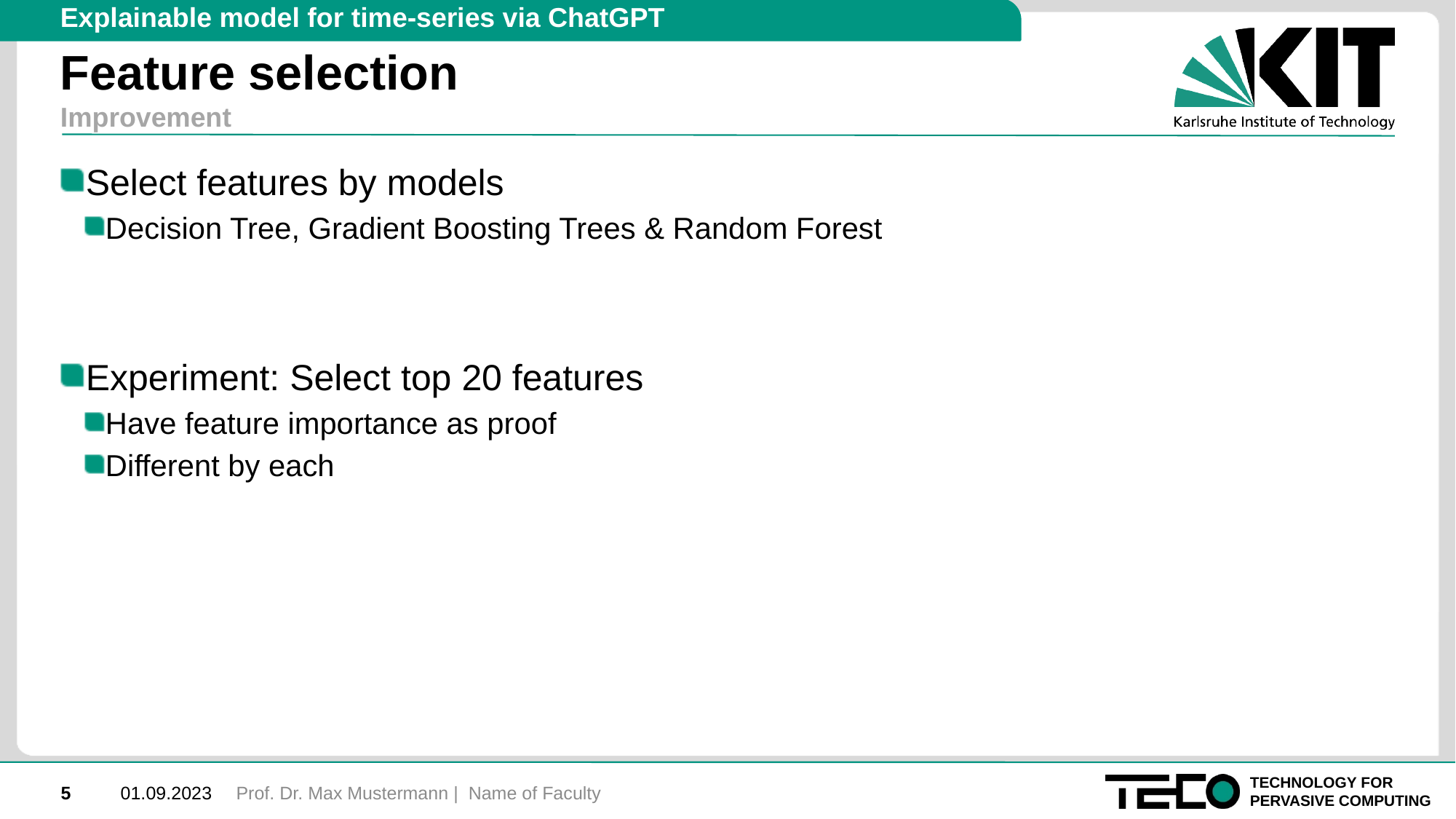

Explainable model for time-series via ChatGPT
# Feature selection
Improvement
Select features by models
Decision Tree, Gradient Boosting Trees & Random Forest

Experiment: Select top 20 features
Have feature importance as proof
Different by each

Prof. Dr. Max Mustermann |  Name of Faculty